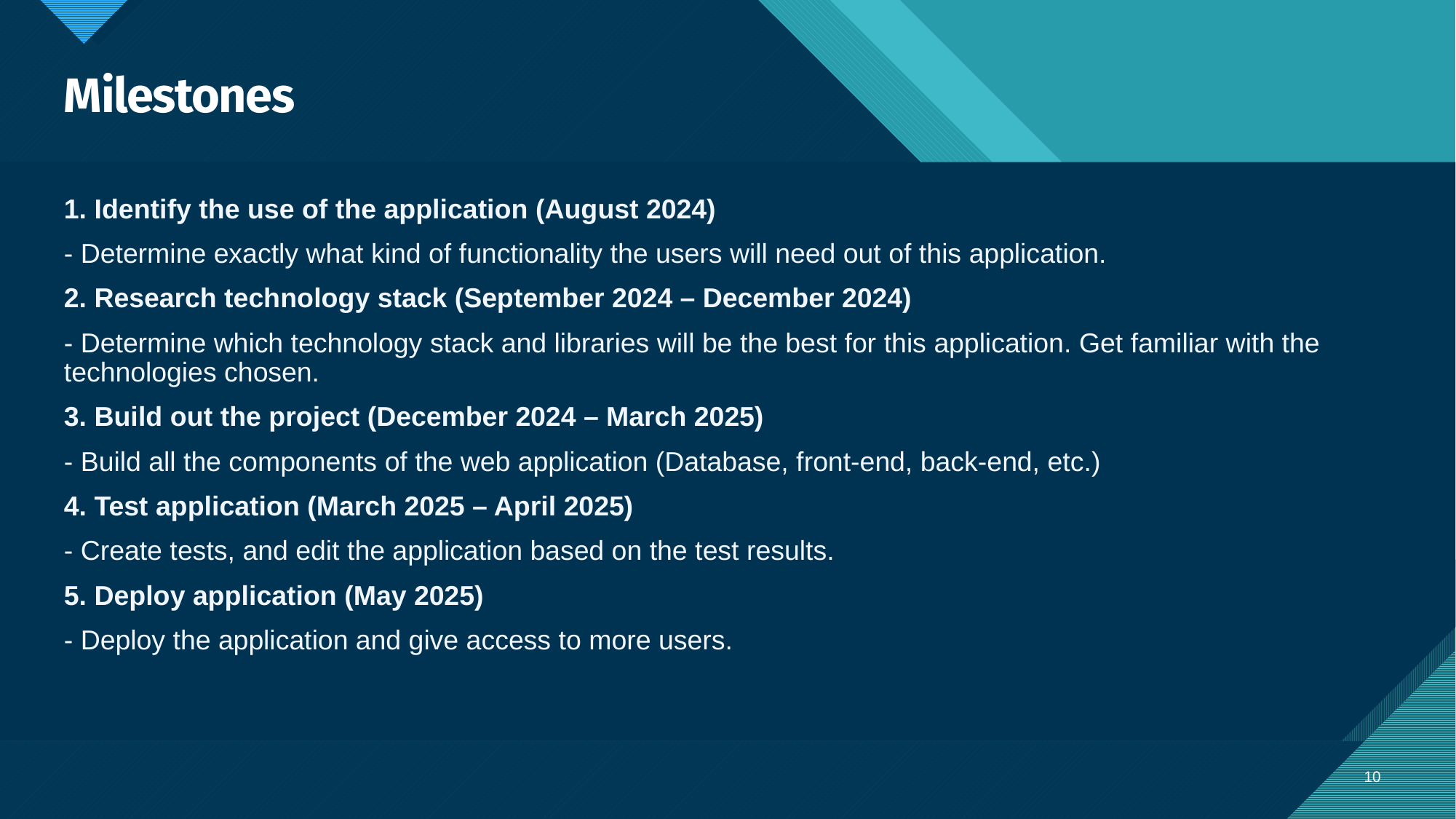

# Milestones
1. Identify the use of the application (August 2024)
- Determine exactly what kind of functionality the users will need out of this application.
2. Research technology stack (September 2024 – December 2024)
- Determine which technology stack and libraries will be the best for this application. Get familiar with the technologies chosen.
3. Build out the project (December 2024 – March 2025)
- Build all the components of the web application (Database, front-end, back-end, etc.)
4. Test application (March 2025 – April 2025)
- Create tests, and edit the application based on the test results.
5. Deploy application (May 2025)
- Deploy the application and give access to more users.

10